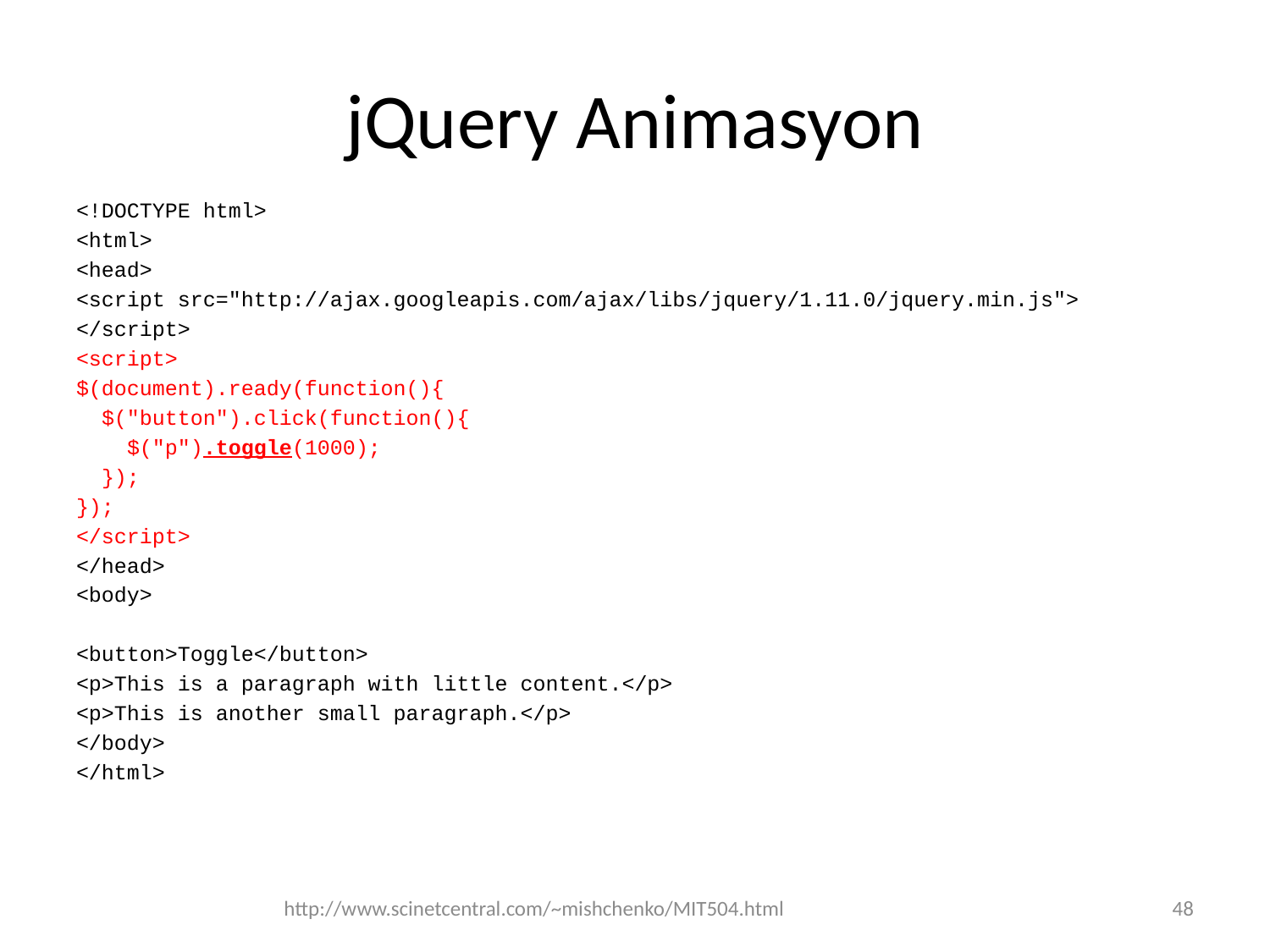

# jQuery Animasyon
<!DOCTYPE html>
<html>
<head>
<script src="http://ajax.googleapis.com/ajax/libs/jquery/1.11.0/jquery.min.js">
</script>
<script>
$(document).ready(function(){
  $("button").click(function(){
    $("p").toggle(1000);
  });
});
</script>
</head>
<body>

<button>Toggle</button>
<p>This is a paragraph with little content.</p>
<p>This is another small paragraph.</p>
</body>
</html>
http://www.scinetcentral.com/~mishchenko/MIT504.html
48